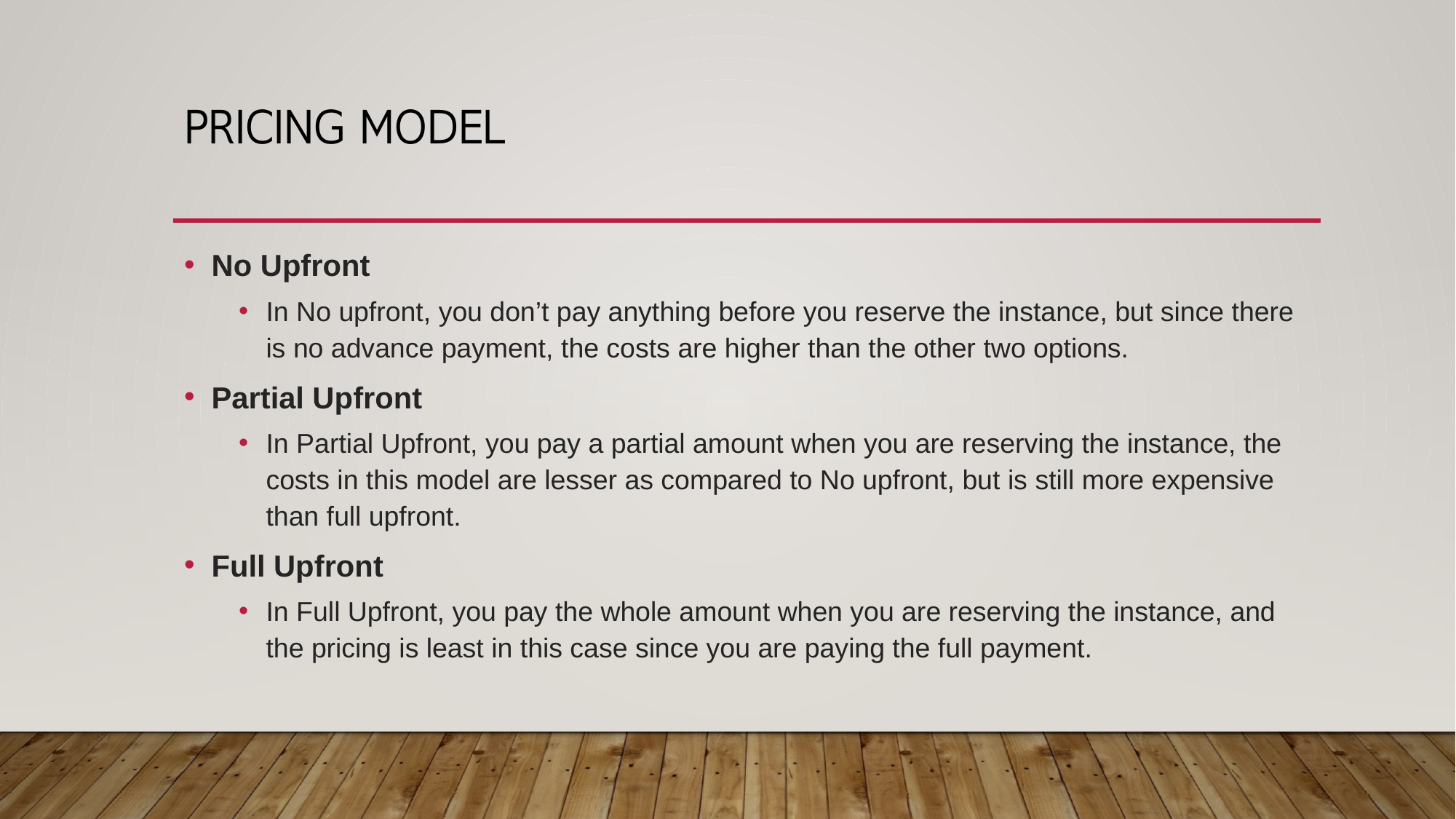

# Pricing model
No Upfront
In No upfront, you don’t pay anything before you reserve the instance, but since there is no advance payment, the costs are higher than the other two options.
Partial Upfront
In Partial Upfront, you pay a partial amount when you are reserving the instance, the costs in this model are lesser as compared to No upfront, but is still more expensive than full upfront.
Full Upfront
In Full Upfront, you pay the whole amount when you are reserving the instance, and the pricing is least in this case since you are paying the full payment.